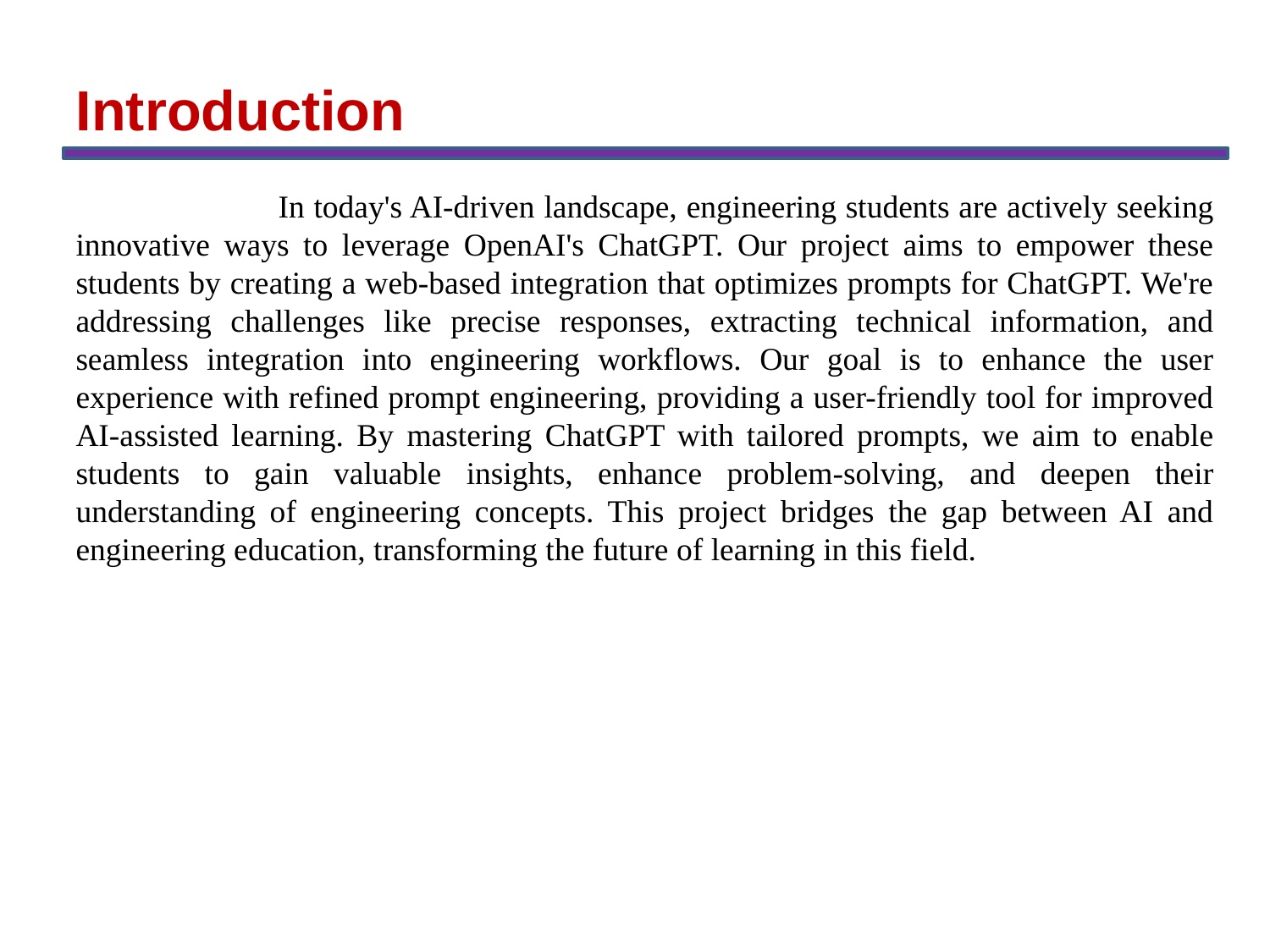

Introduction

                      In today's AI-driven landscape, engineering students are actively seeking innovative ways to leverage OpenAI's ChatGPT. Our project aims to empower these students by creating a web-based integration that optimizes prompts for ChatGPT. We're addressing challenges like precise responses, extracting technical information, and seamless integration into engineering workflows. Our goal is to enhance the user experience with refined prompt engineering, providing a user-friendly tool for improved AI-assisted learning. By mastering ChatGPT with tailored prompts, we aim to enable students to gain valuable insights, enhance problem-solving, and deepen their understanding of engineering concepts. This project bridges the gap between AI and engineering education, transforming the future of learning in this field.